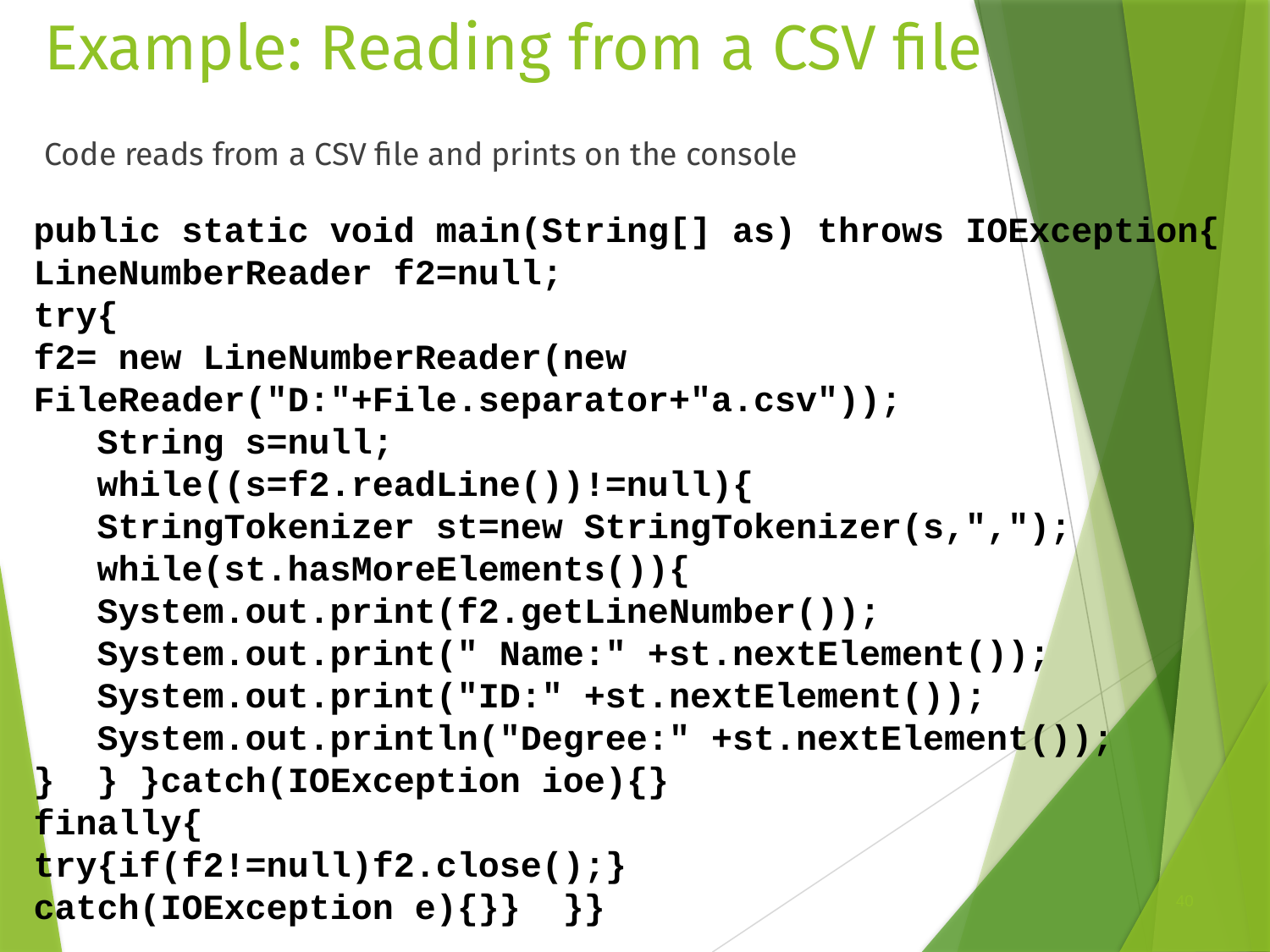

# Example: Reading from a CSV file
Code reads from a CSV file and prints on the console

public static void main(String[] as) throws IOException{
LineNumberReader f2=null;
try{
f2= new LineNumberReader(new FileReader("D:"+File.separator+"a.csv"));
   String s=null;
   while((s=f2.readLine())!=null){
   StringTokenizer st=new StringTokenizer(s,",");
   while(st.hasMoreElements()){
   System.out.print(f2.getLineNumber());
   System.out.print(" Name:" +st.nextElement());
   System.out.print("ID:" +st.nextElement());
   System.out.println("Degree:" +st.nextElement());
}  } }catch(IOException ioe){}
finally{
try{if(f2!=null)f2.close();}
catch(IOException e){}}  }}
40